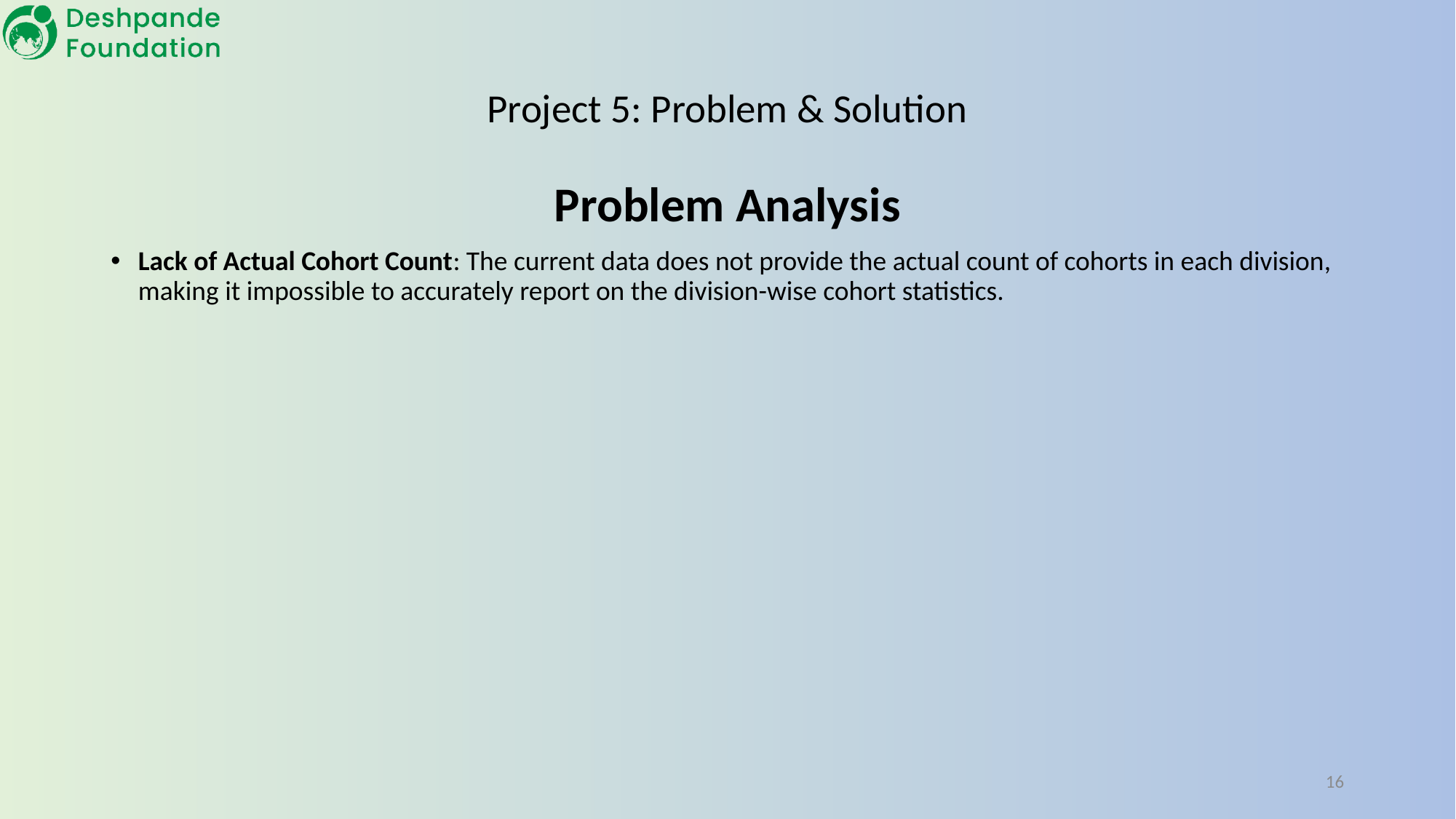

# Project 5: Problem & Solution
Problem Analysis
Lack of Actual Cohort Count: The current data does not provide the actual count of cohorts in each division, making it impossible to accurately report on the division-wise cohort statistics.
16